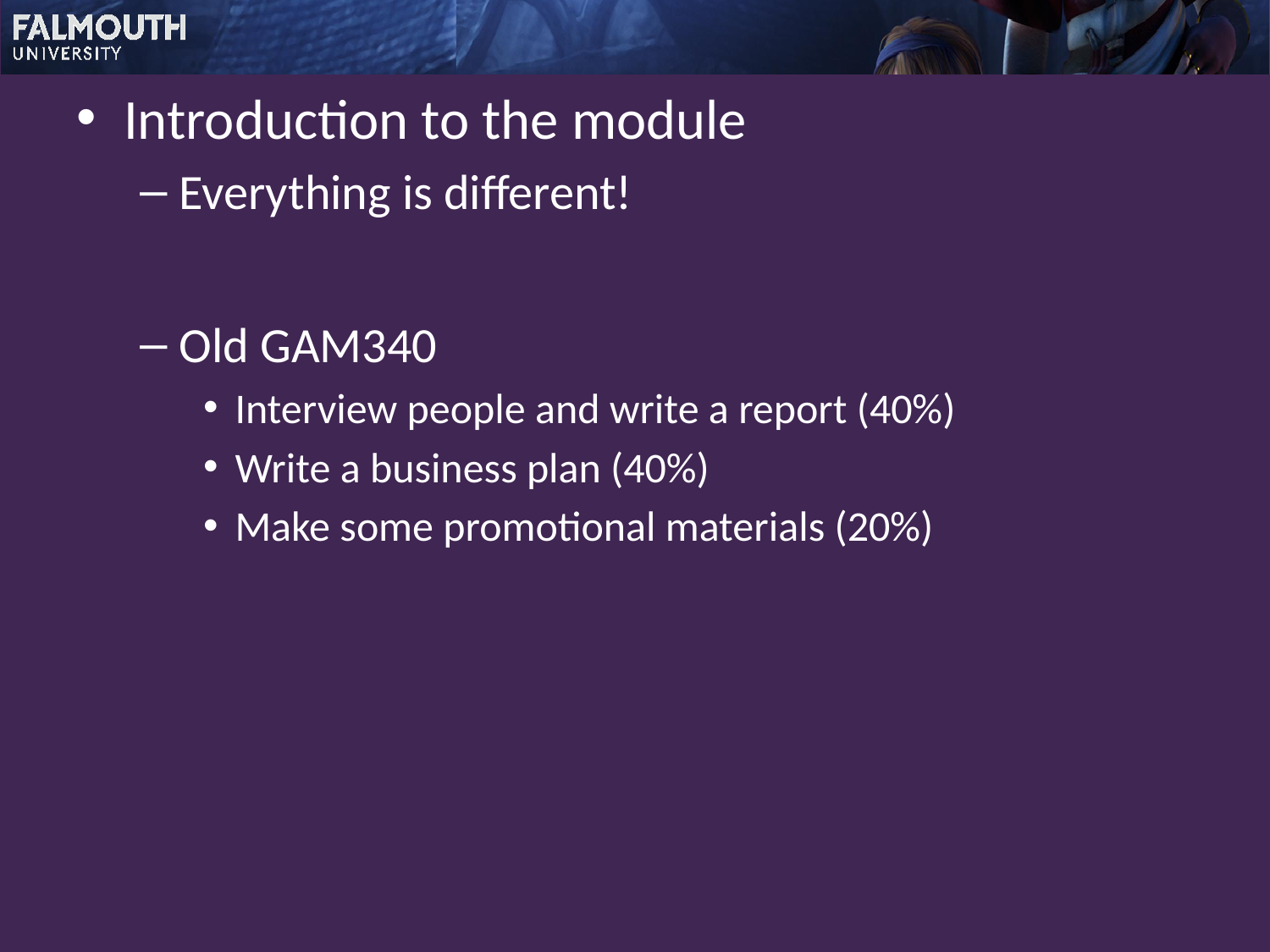

Introduction to the module
Everything is different!

Old GAM340
Interview people and write a report (40%)
Write a business plan (40%)
Make some promotional materials (20%)